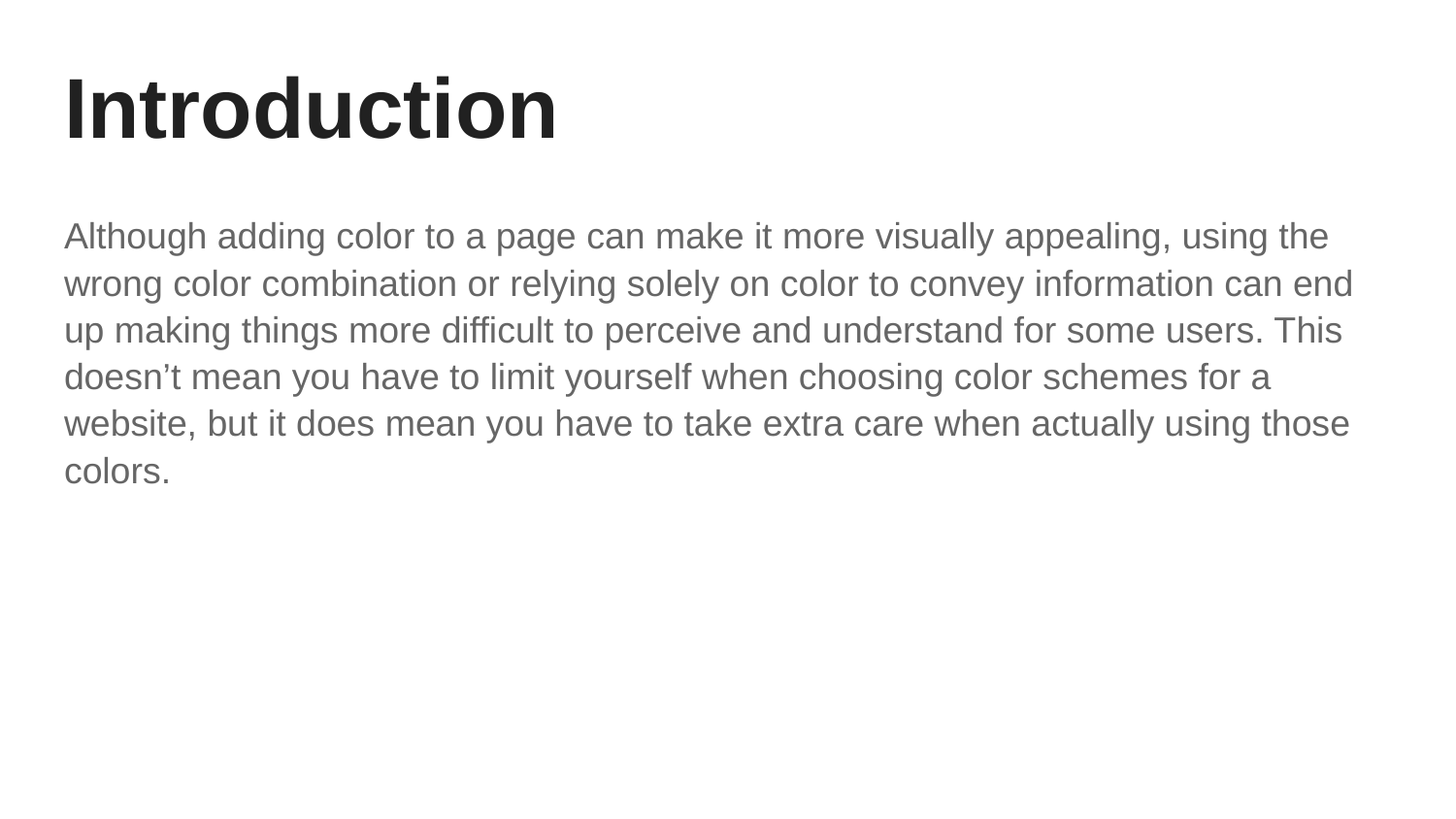

# Introduction
Although adding color to a page can make it more visually appealing, using the wrong color combination or relying solely on color to convey information can end up making things more difficult to perceive and understand for some users. This doesn’t mean you have to limit yourself when choosing color schemes for a website, but it does mean you have to take extra care when actually using those colors.